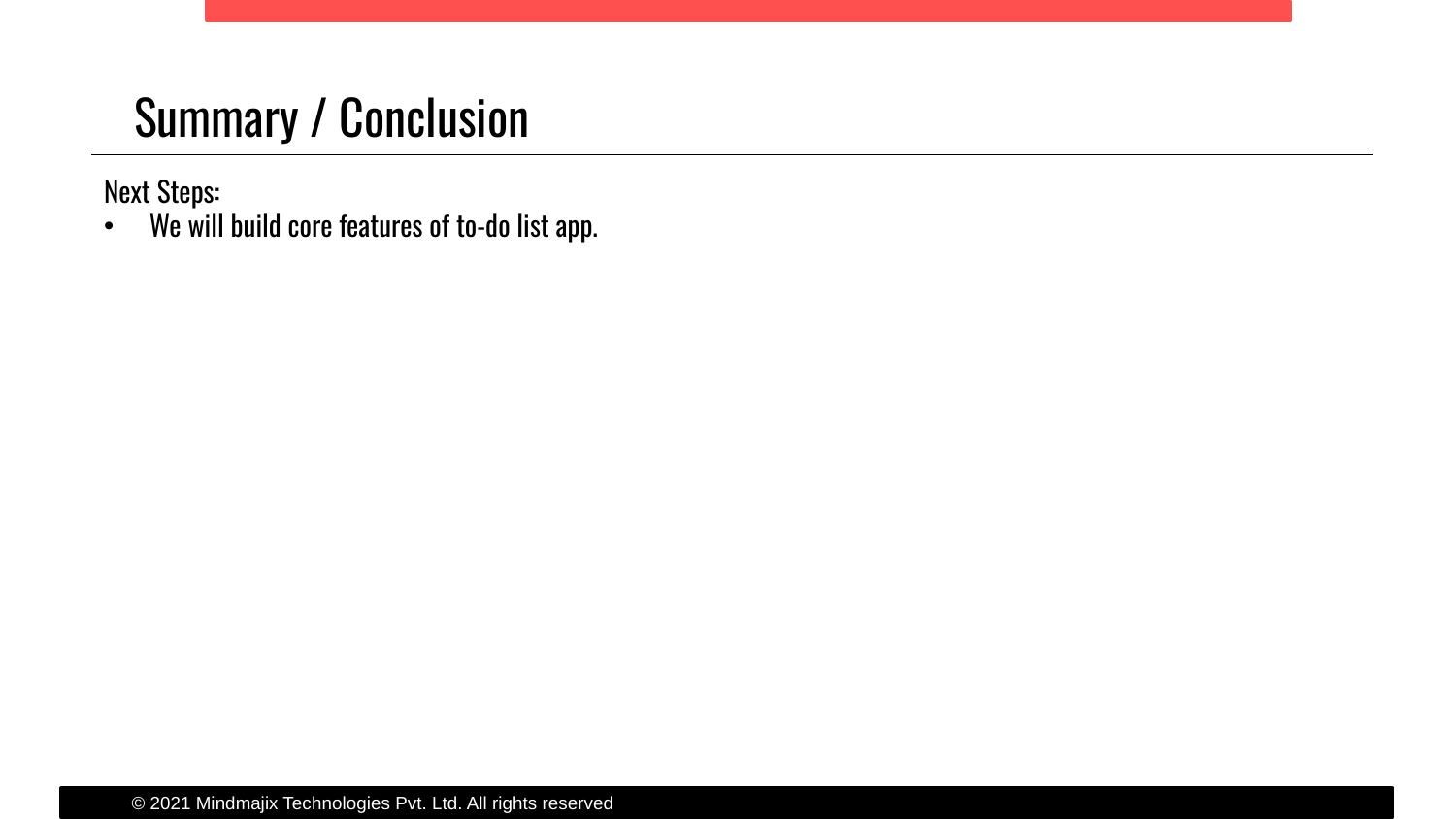

Summary / Conclusion

Next Steps:
We will build core features of to-do list app.
© 2021 Mindmajix Technologies Pvt. Ltd. All rights reserved